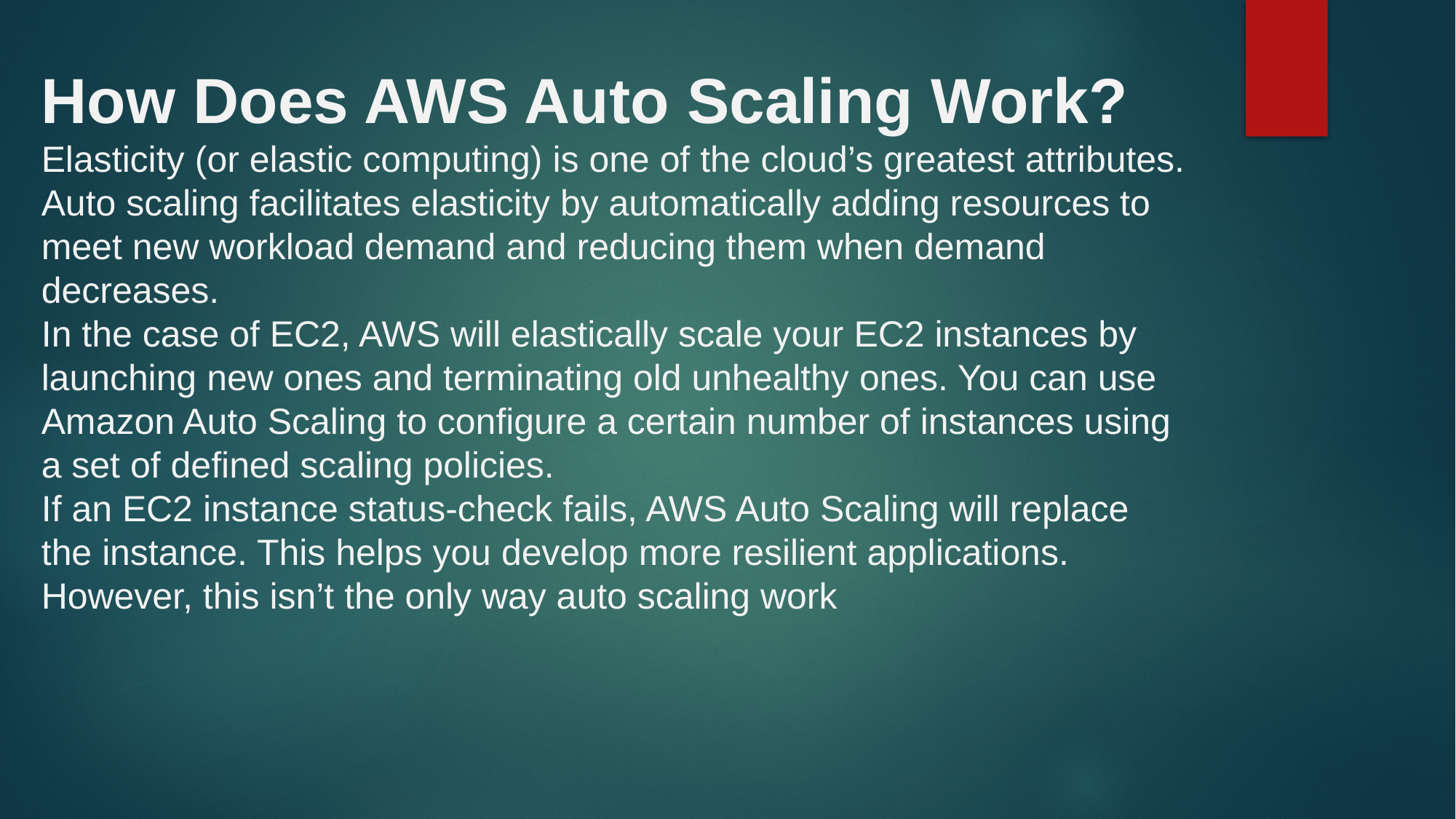

# How Does AWS Auto Scaling Work? Elasticity (or elastic computing) is one of the cloud’s greatest attributes. Auto scaling facilitates elasticity by automatically adding resources to meet new workload demand and reducing them when demand decreases.  In the case of EC2, AWS will elastically scale your EC2 instances by launching new ones and terminating old unhealthy ones. You can use Amazon Auto Scaling to configure a certain number of instances using a set of defined scaling policies.  If an EC2 instance status-check fails, AWS Auto Scaling will replace the instance. This helps you develop more resilient applications. However, this isn’t the only way auto scaling work